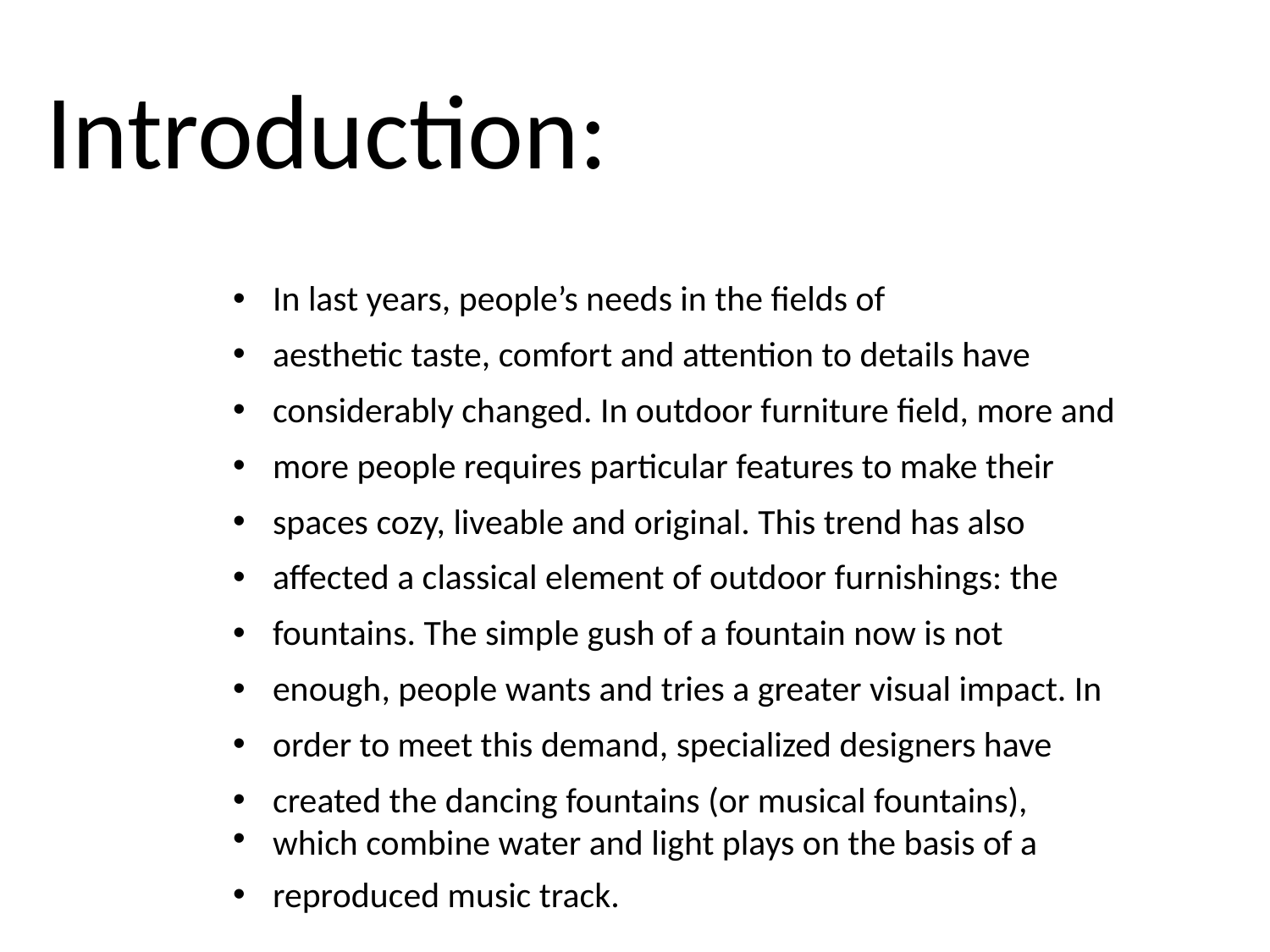

# Introduction:
In last years, people’s needs in the fields of
aesthetic taste, comfort and attention to details have
considerably changed. In outdoor furniture field, more and
more people requires particular features to make their
spaces cozy, liveable and original. This trend has also
affected a classical element of outdoor furnishings: the
fountains. The simple gush of a fountain now is not
enough, people wants and tries a greater visual impact. In
order to meet this demand, specialized designers have
created the dancing fountains (or musical fountains),
which combine water and light plays on the basis of a
reproduced music track.